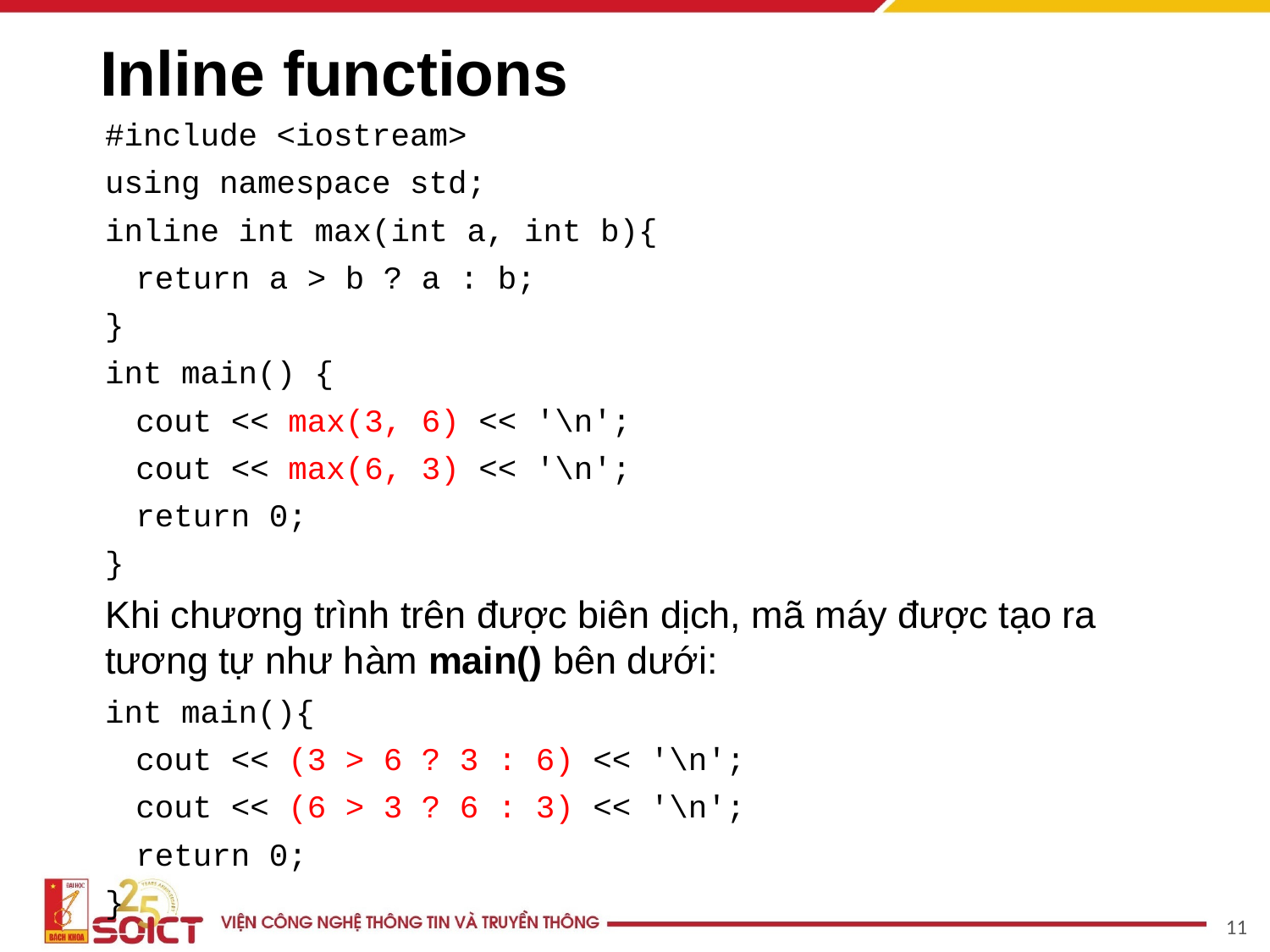

# Inline functions
#include <iostream>
using namespace std;
inline int max(int a, int b){
	return a > b ? a : b;
}
int main() {
	cout << max(3, 6) << '\n';
	cout << max(6, 3) << '\n';
	return 0;
}
Khi chương trình trên được biên dịch, mã máy được tạo ra tương tự như hàm main() bên dưới:
int main(){
	cout << (3 > 6 ? 3 : 6) << '\n';
	cout << (6 > 3 ? 6 : 3) << '\n';
	return 0;
}
11